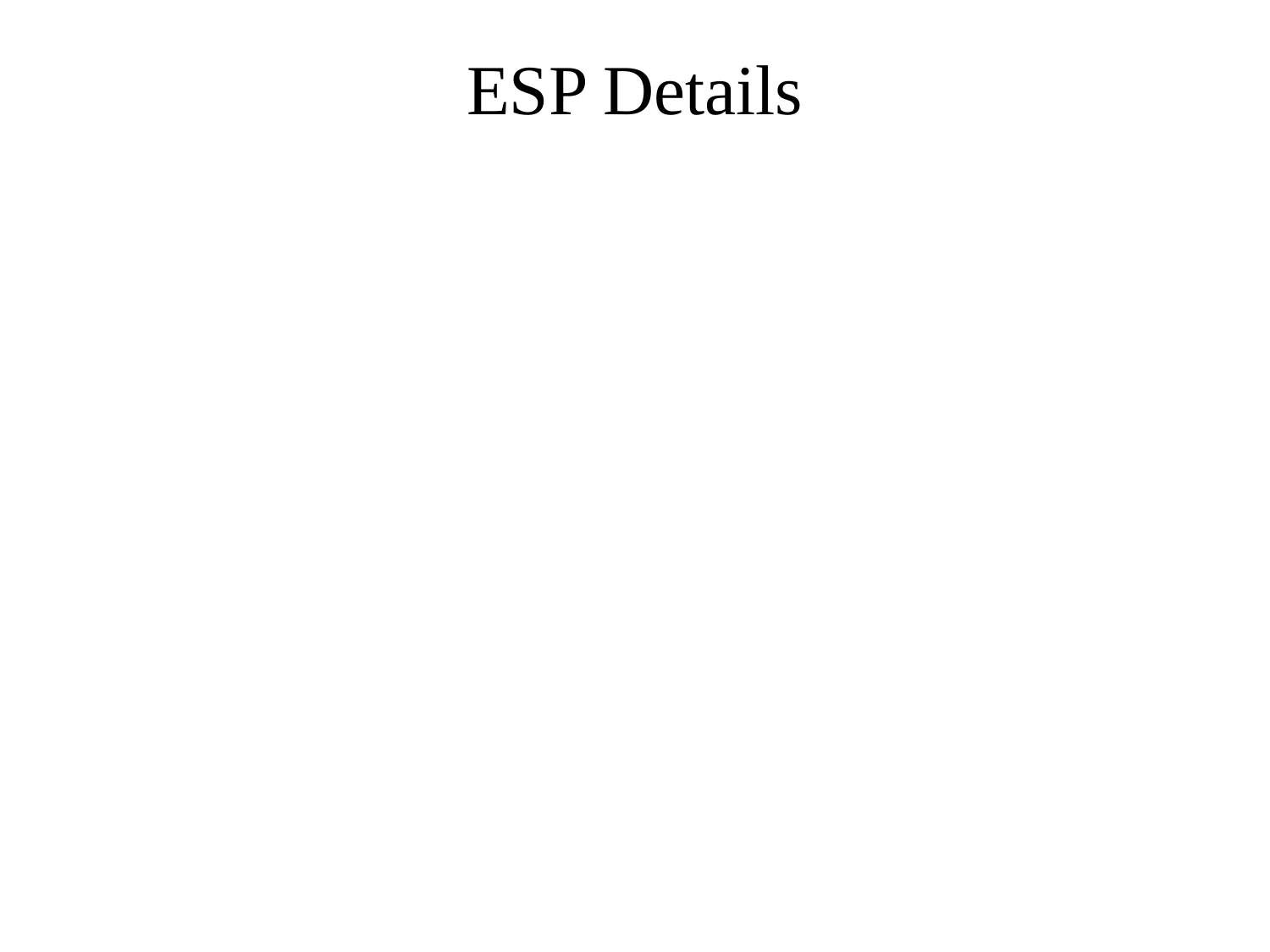

# ESP Details
Same as in AH:
Use of 32-bit sequence number to counter replaying attacks
Use of integrity check algorithms
Only in ESP:
Data confidentiality:
Uses symmetric key encryption algorithms to encrypt packets